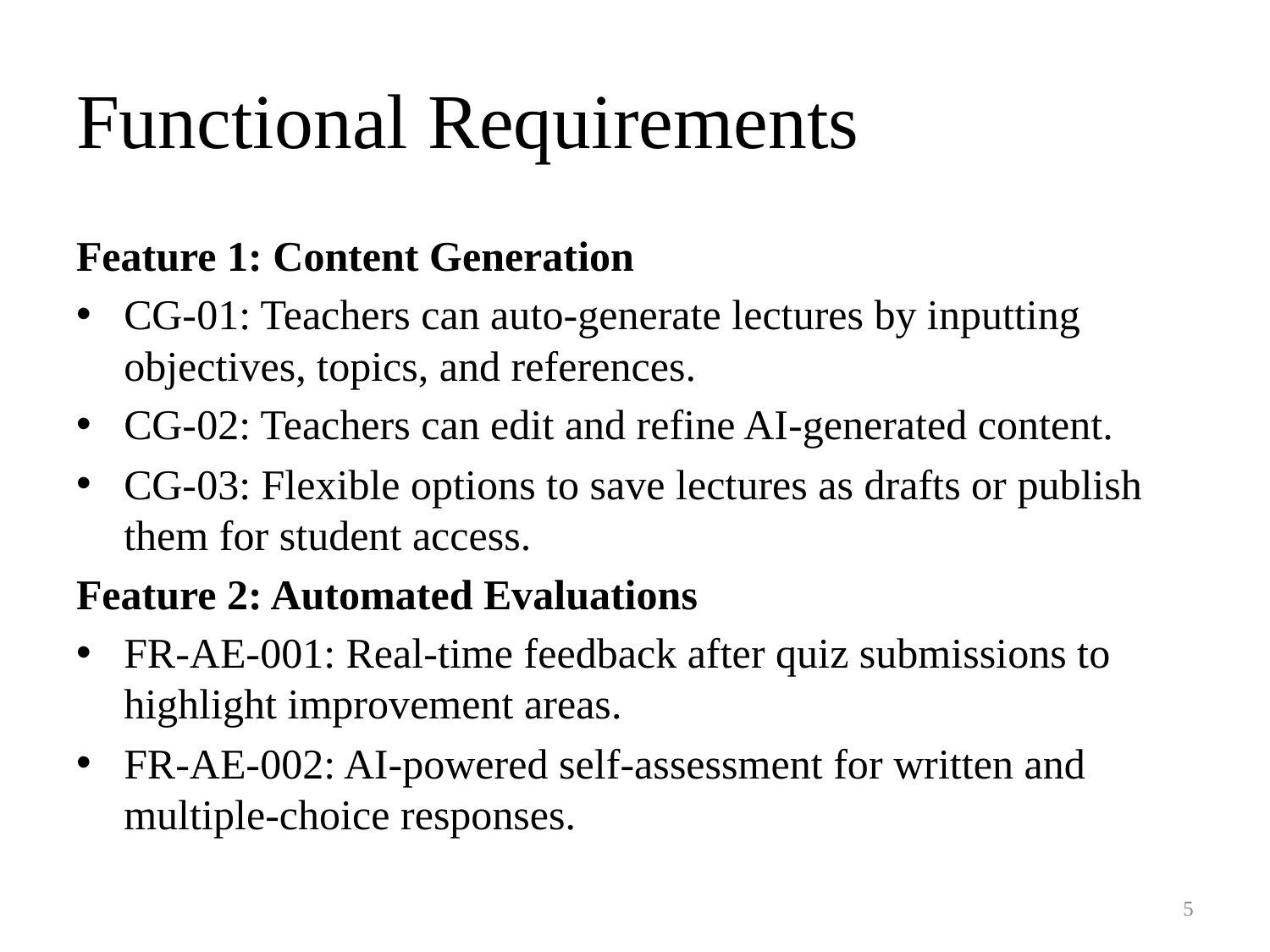

# Functional Requirements
Feature 1: Content Generation
CG-01: Teachers can auto-generate lectures by inputting objectives, topics, and references.
CG-02: Teachers can edit and refine AI-generated content.
CG-03: Flexible options to save lectures as drafts or publish them for student access.
Feature 2: Automated Evaluations
FR-AE-001: Real-time feedback after quiz submissions to highlight improvement areas.
FR-AE-002: AI-powered self-assessment for written and multiple-choice responses.
5